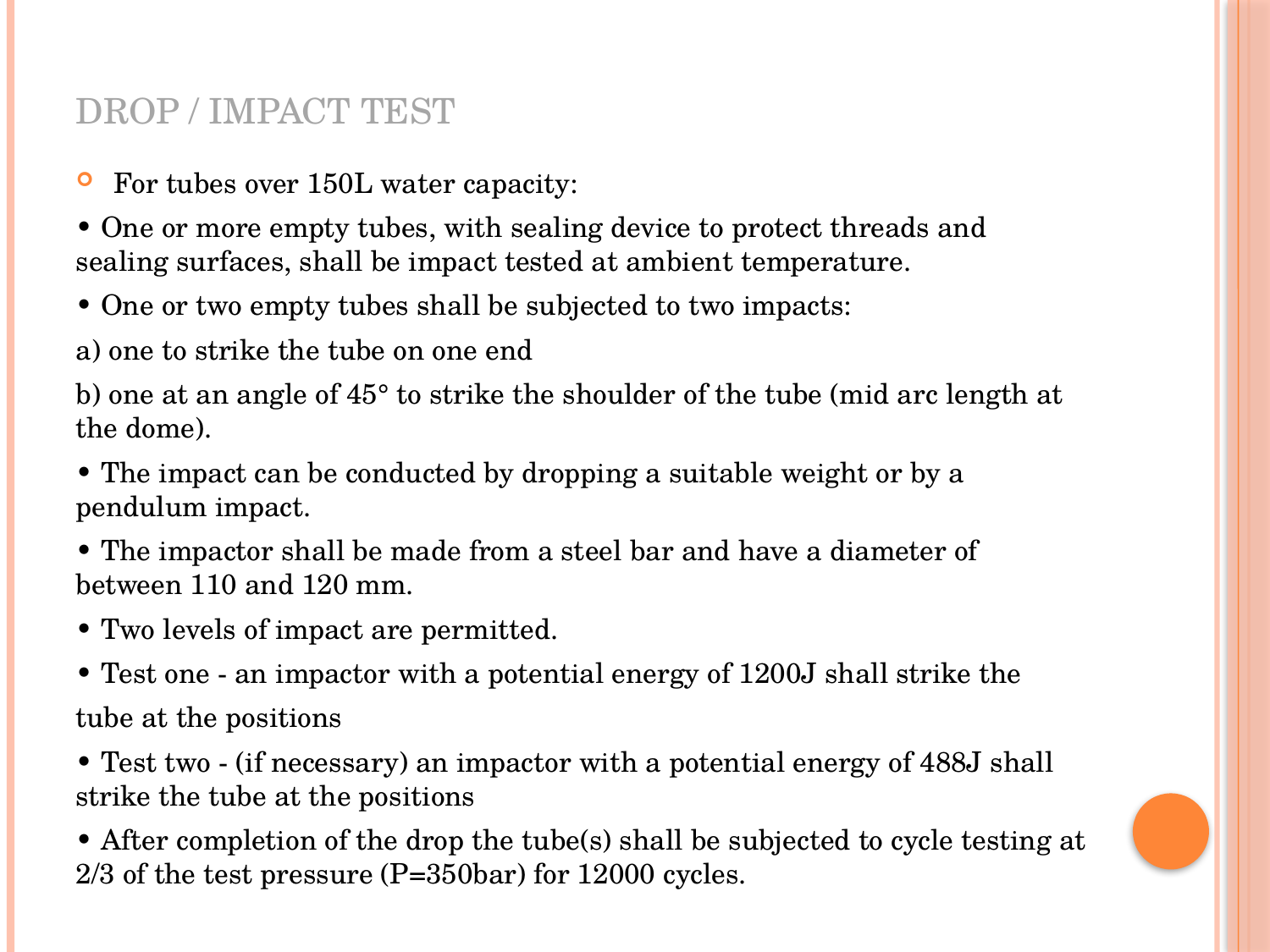

# DROP / IMPACT TEST
For tubes over 150L water capacity:
• One or more empty tubes, with sealing device to protect threads and sealing surfaces, shall be impact tested at ambient temperature.
• One or two empty tubes shall be subjected to two impacts:
a) one to strike the tube on one end
b) one at an angle of 45° to strike the shoulder of the tube (mid arc length at the dome).
• The impact can be conducted by dropping a suitable weight or by a pendulum impact.
• The impactor shall be made from a steel bar and have a diameter of between 110 and 120 mm.
• Two levels of impact are permitted.
• Test one - an impactor with a potential energy of 1200J shall strike the
tube at the positions
• Test two - (if necessary) an impactor with a potential energy of 488J shall strike the tube at the positions
• After completion of the drop the tube(s) shall be subjected to cycle testing at 2/3 of the test pressure (P=350bar) for 12000 cycles.